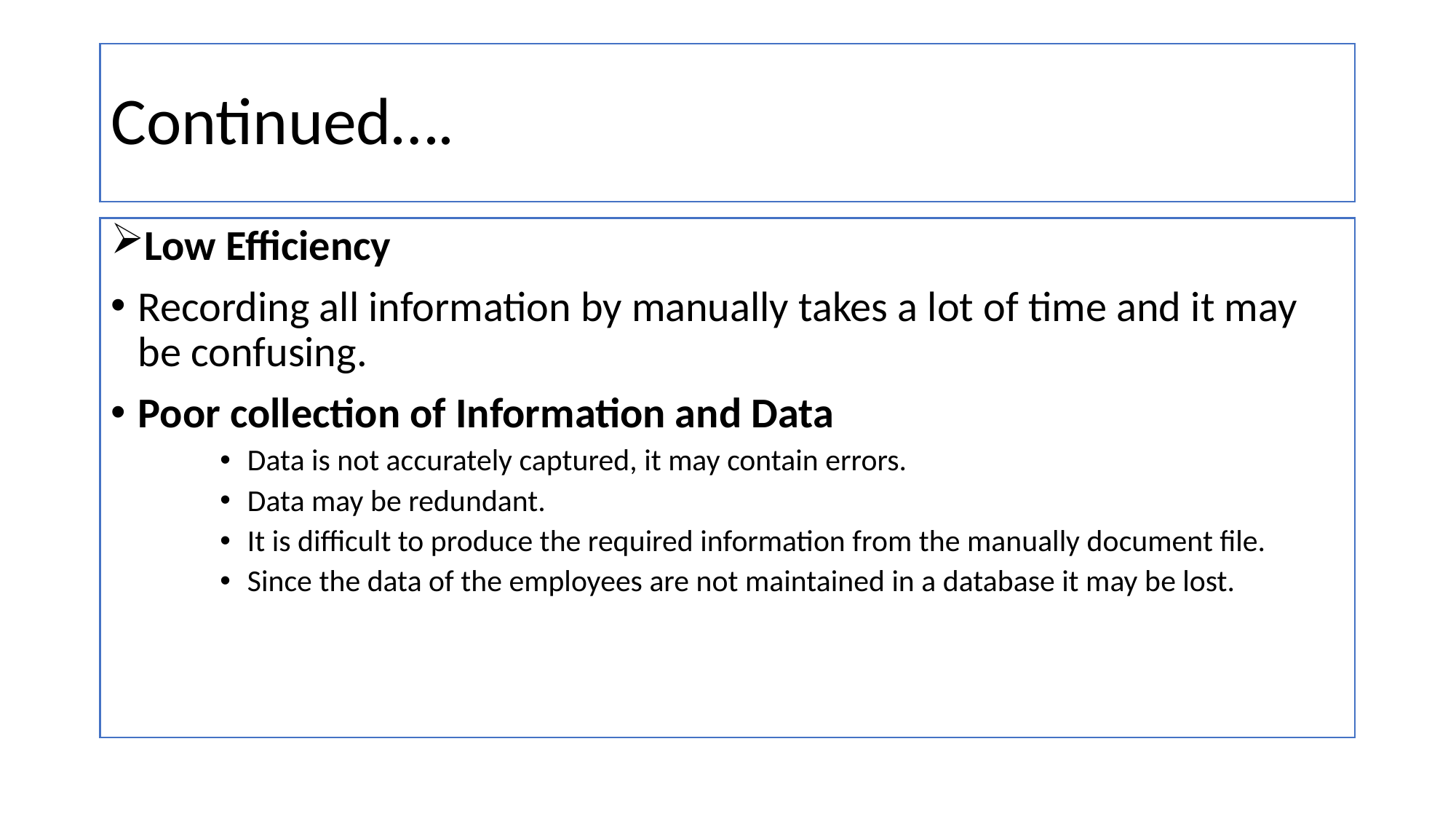

# Continued….
Low Efficiency
Recording all information by manually takes a lot of time and it may be confusing.
Poor collection of Information and Data
Data is not accurately captured, it may contain errors.
Data may be redundant.
It is difficult to produce the required information from the manually document file.
Since the data of the employees are not maintained in a database it may be lost.